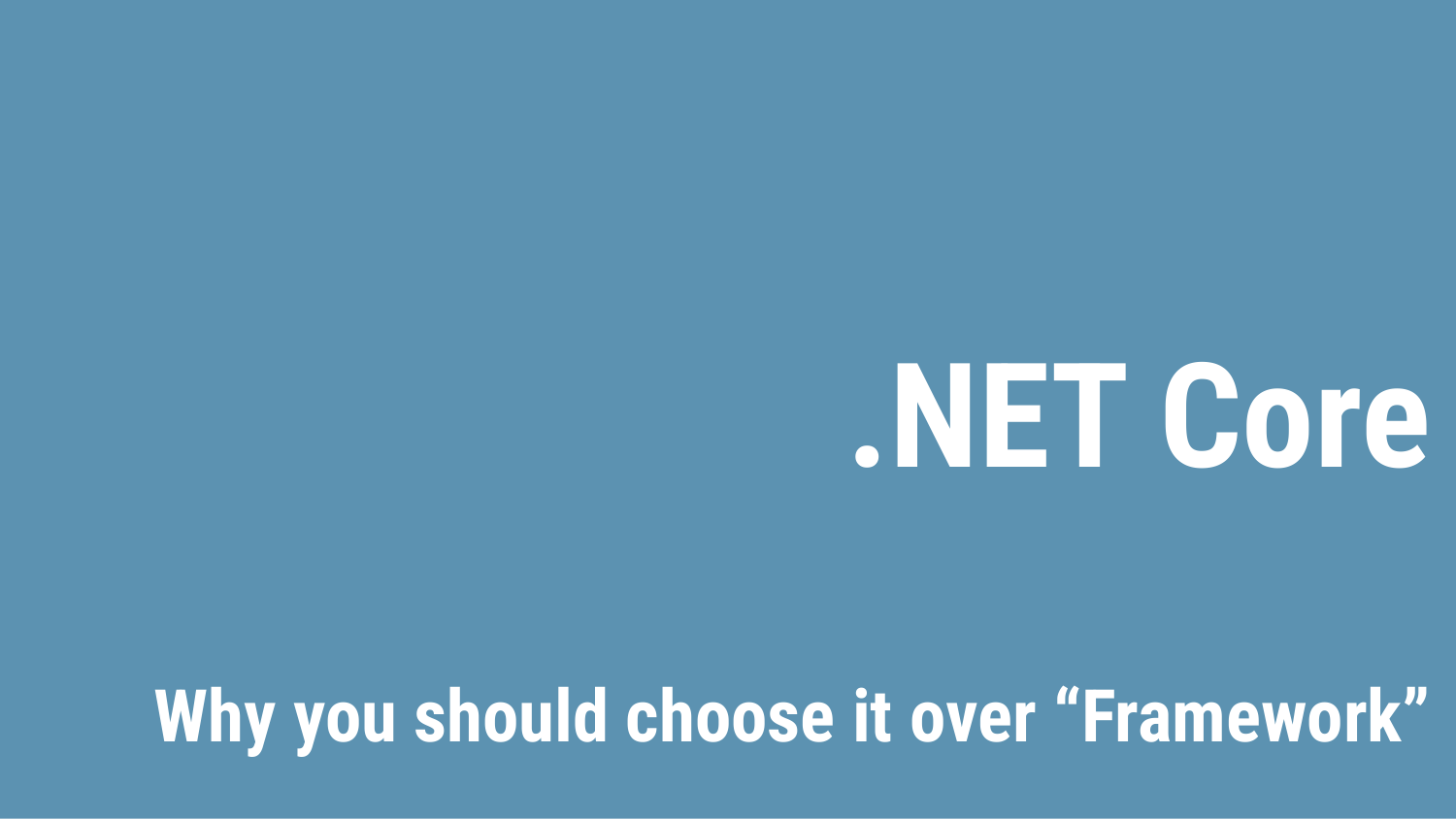

.NET Core
Why you should choose it over “Framework”